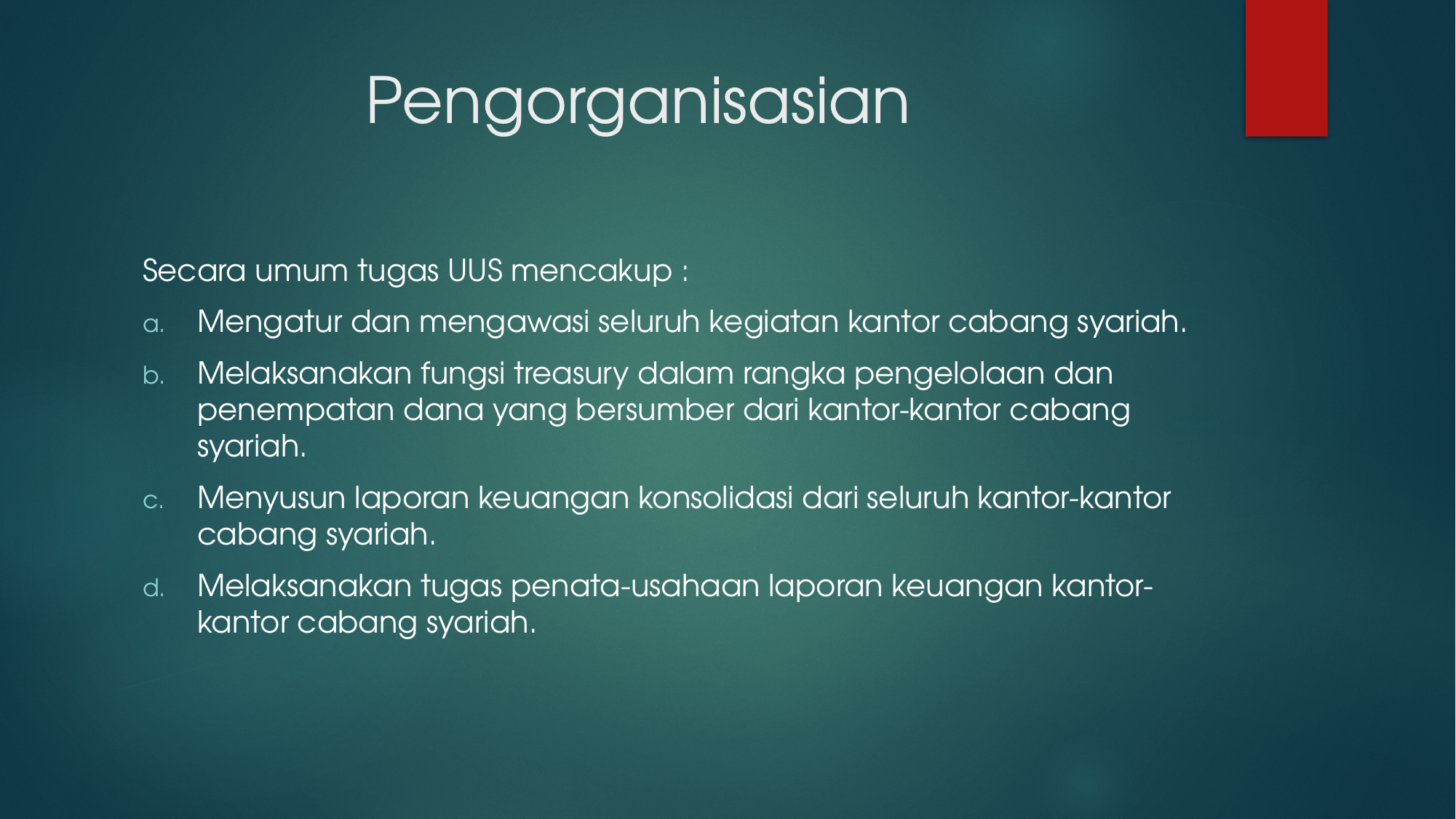

# Pengorganisasian
Secara umum tugas UUS mencakup :
Mengatur dan mengawasi seluruh kegiatan kantor cabang syariah.
Melaksanakan fungsi treasury dalam rangka pengelolaan dan penempatan dana yang bersumber dari kantor-kantor cabang syariah.
Menyusun laporan keuangan konsolidasi dari seluruh kantor-kantor cabang syariah.
Melaksanakan tugas penata-usahaan laporan keuangan kantor-kantor cabang syariah.